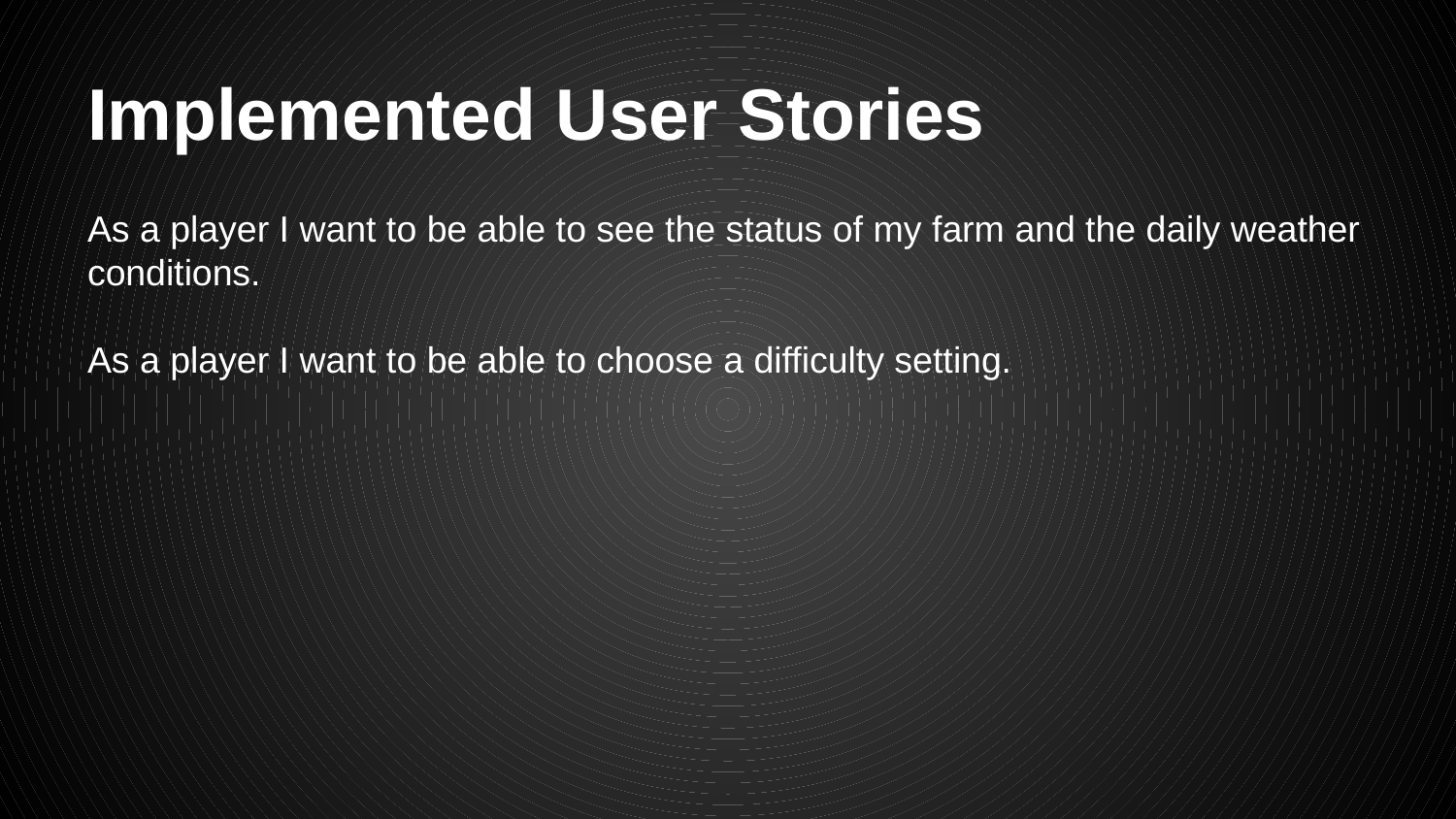

# Implemented User Stories
As a player I want to be able to see the status of my farm and the daily weather conditions.

As a player I want to be able to choose a difficulty setting.